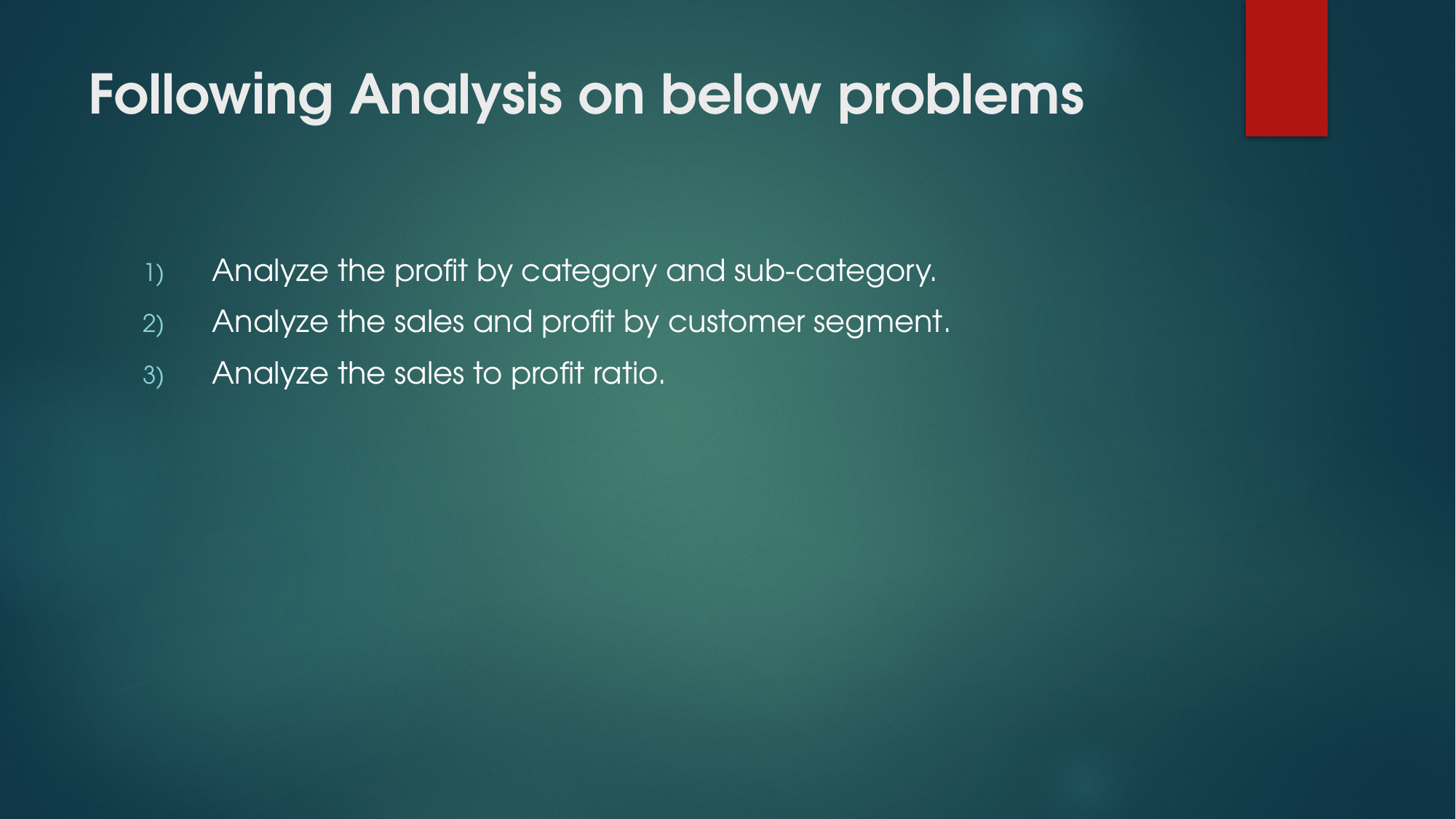

# Following Analysis on below problems
 Analyze the profit by category and sub-category.
 Analyze the sales and profit by customer segment.
 Analyze the sales to profit ratio.